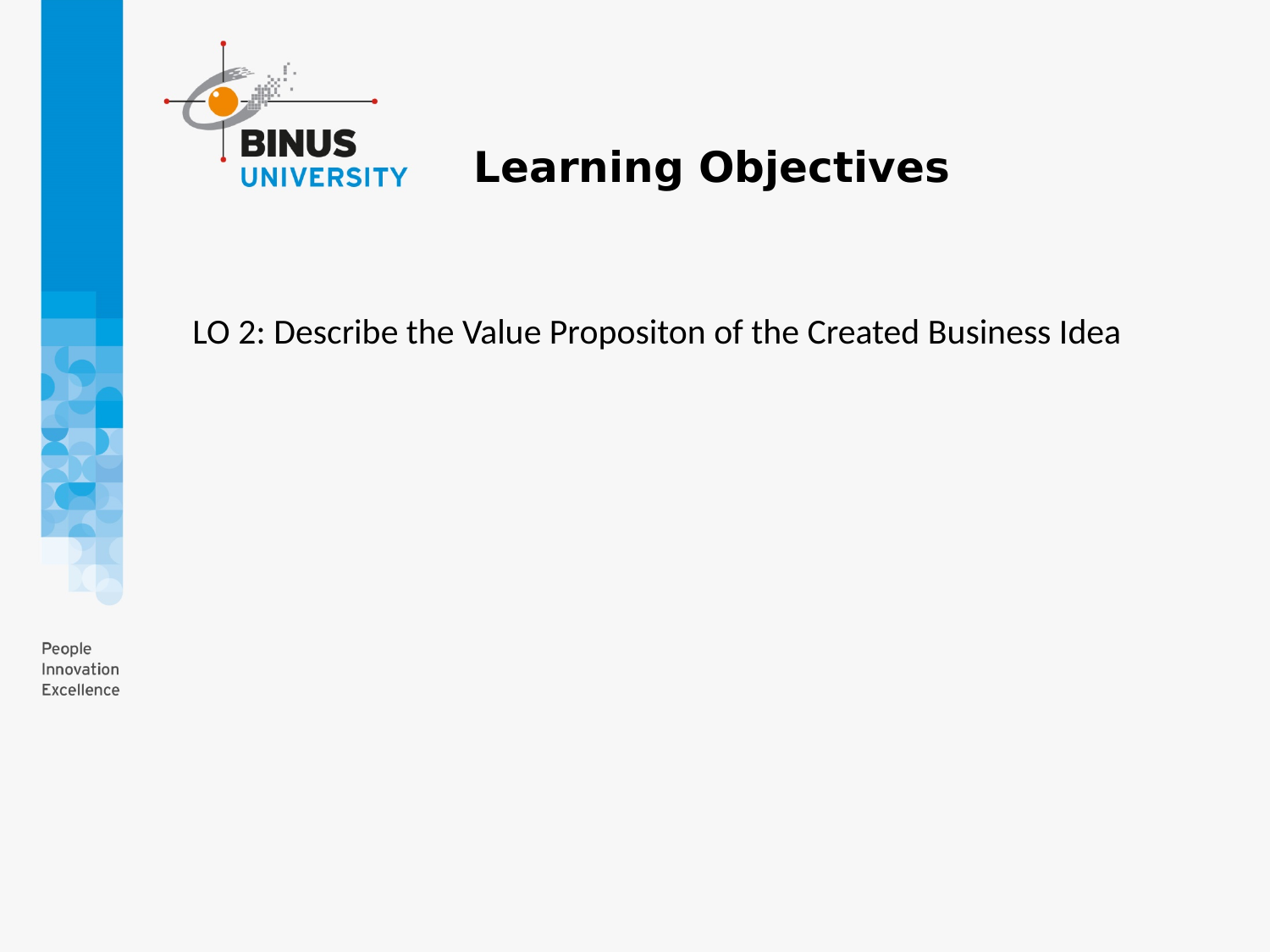

Learning Objectives
# LO 2: Describe the Value Propositon of the Created Business Idea